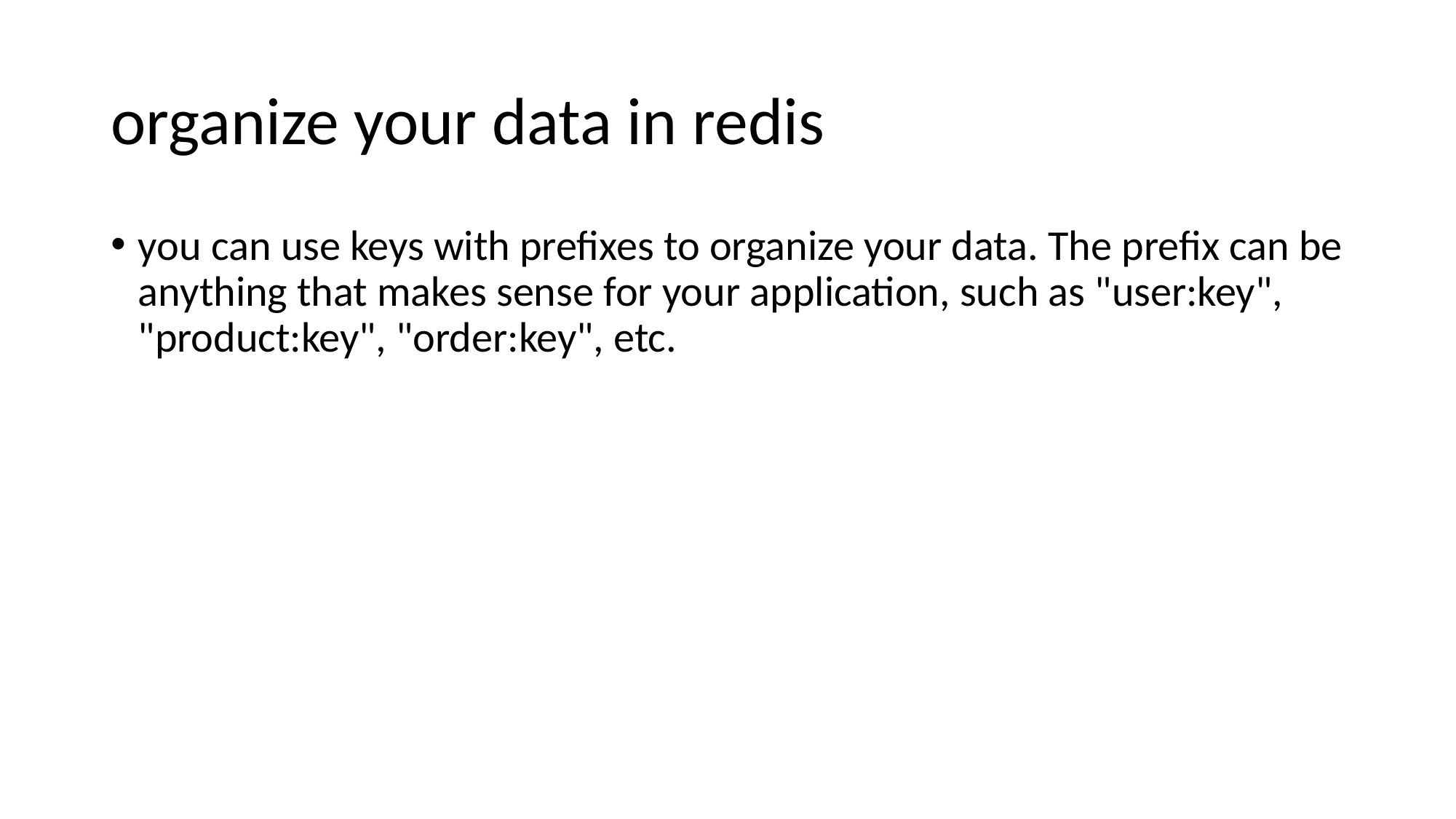

# organize your data in redis
you can use keys with prefixes to organize your data. The prefix can be anything that makes sense for your application, such as "user:key", "product:key", "order:key", etc.